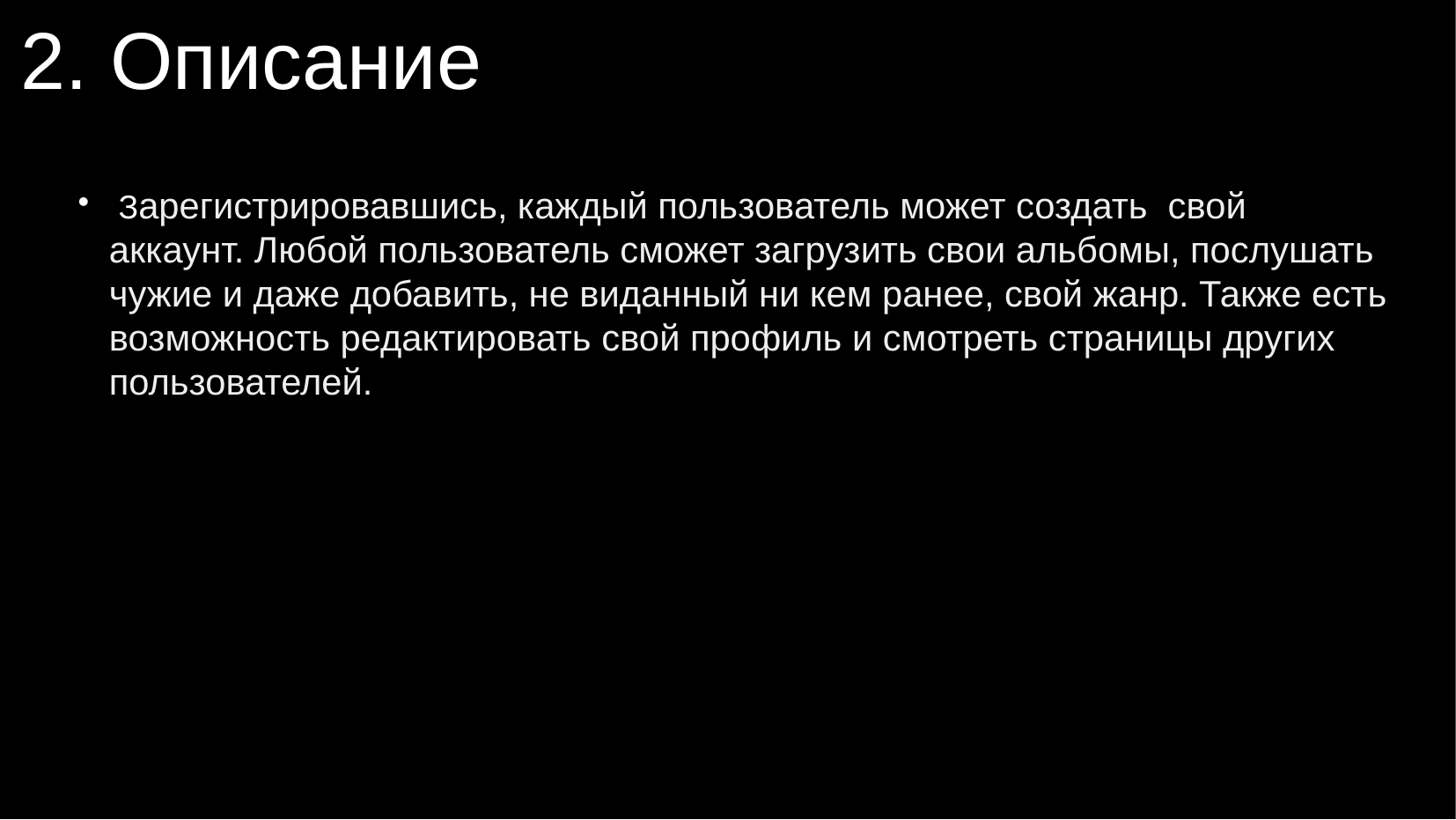

2. Описание
 Зарегистрировавшись, каждый пользователь может создать  свой аккаунт. Любой пользователь сможет загрузить свои альбомы, послушать чужие и даже добавить, не виданный ни кем ранее, свой жанр. Также есть возможность редактировать свой профиль и смотреть страницы других пользователей.